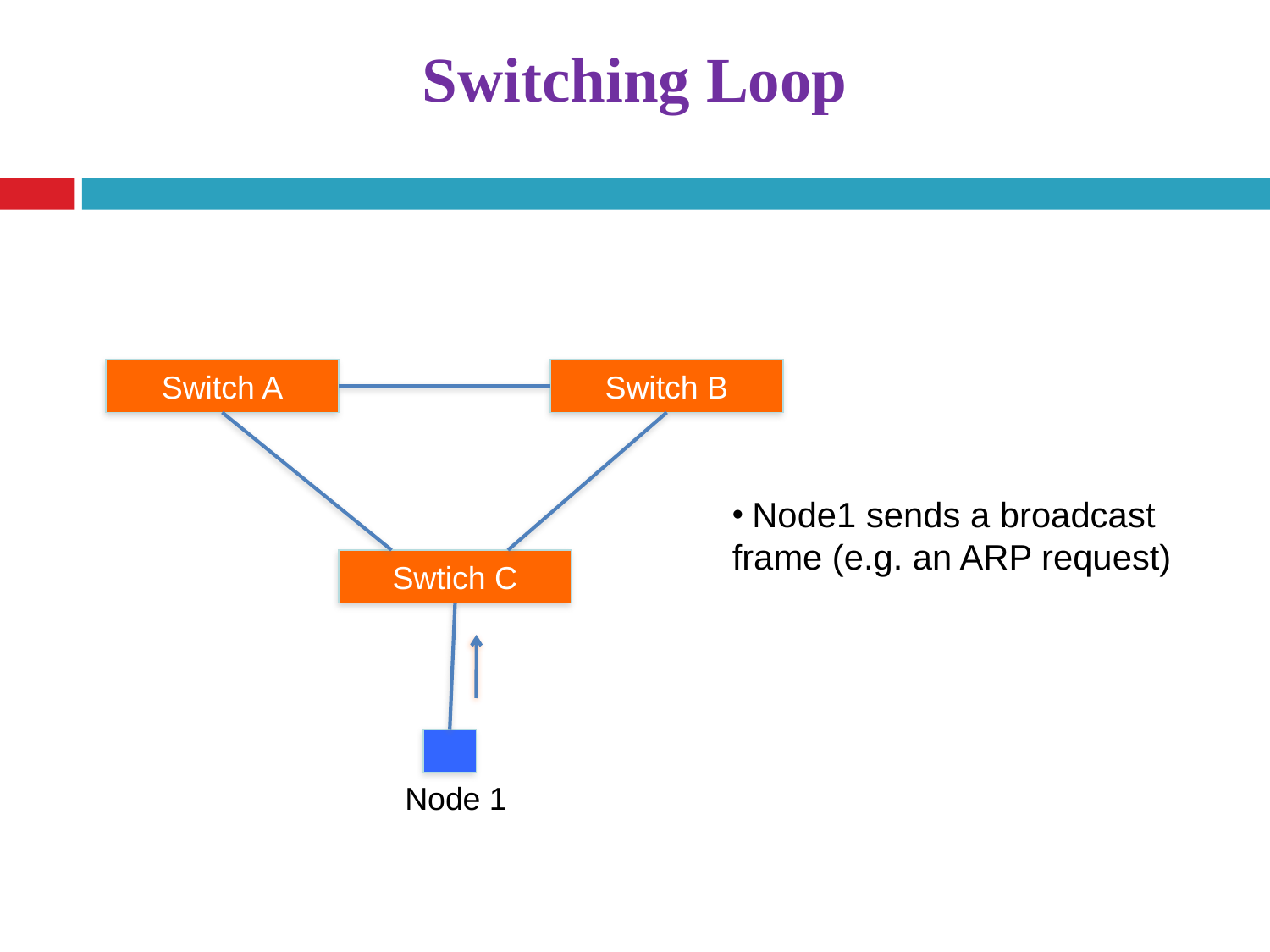

# Switching Loop
Switch A
Switch B
 Node1 sends a broadcast frame (e.g. an ARP request)

Swtich C

Node 1